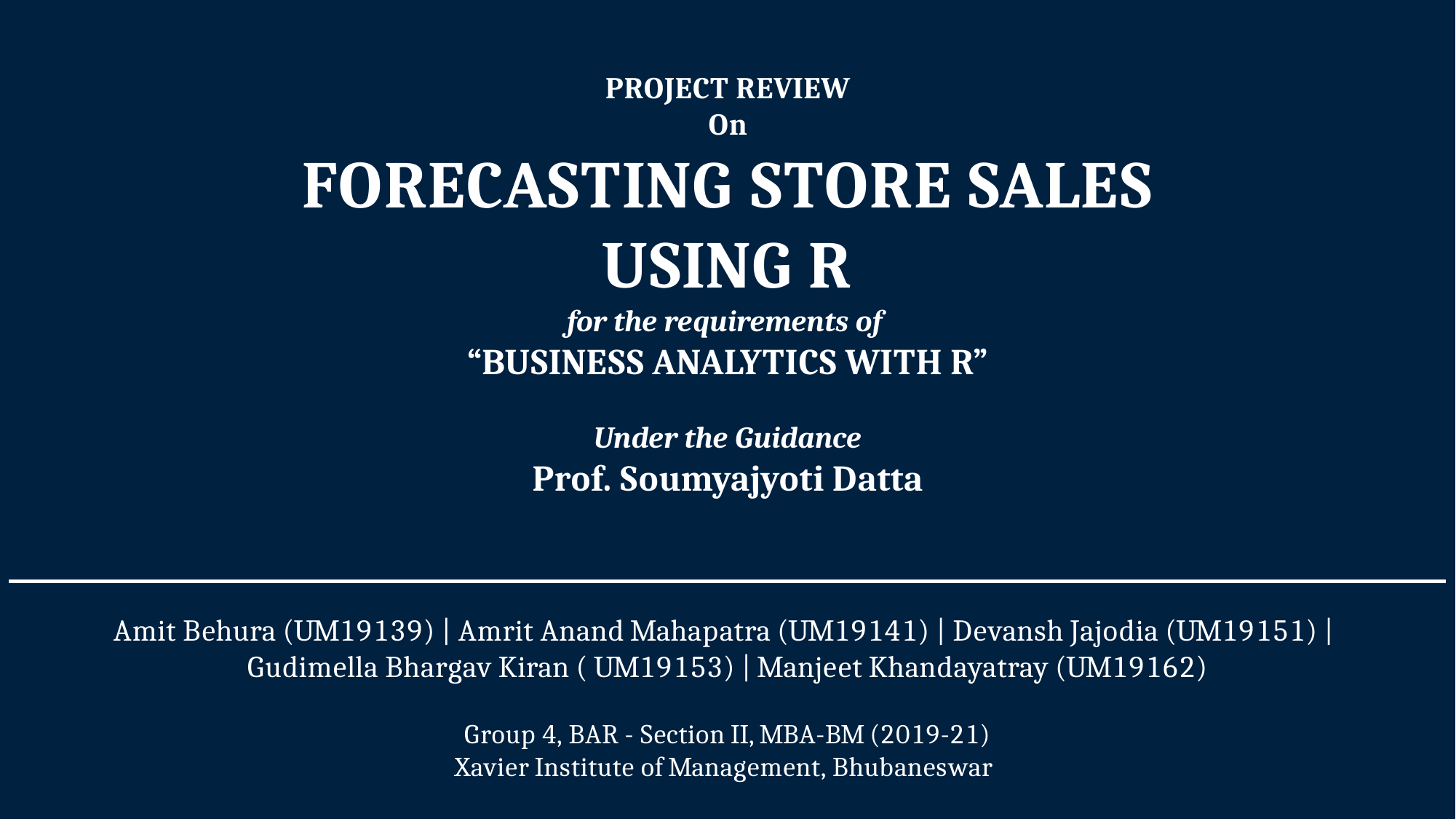

PROJECT REVIEW
On
FORECASTING STORE SALES
USING R
for the requirements of
“BUSINESS ANALYTICS WITH R”

Under the Guidance
Prof. Soumyajyoti Datta
Amit Behura (UM19139) | Amrit Anand Mahapatra (UM19141) | Devansh Jajodia (UM19151) |
Gudimella Bhargav Kiran ( UM19153) | Manjeet Khandayatray (UM19162)

Group 4, BAR - Section II, MBA-BM (2019-21)
Xavier Institute of Management, Bhubaneswar